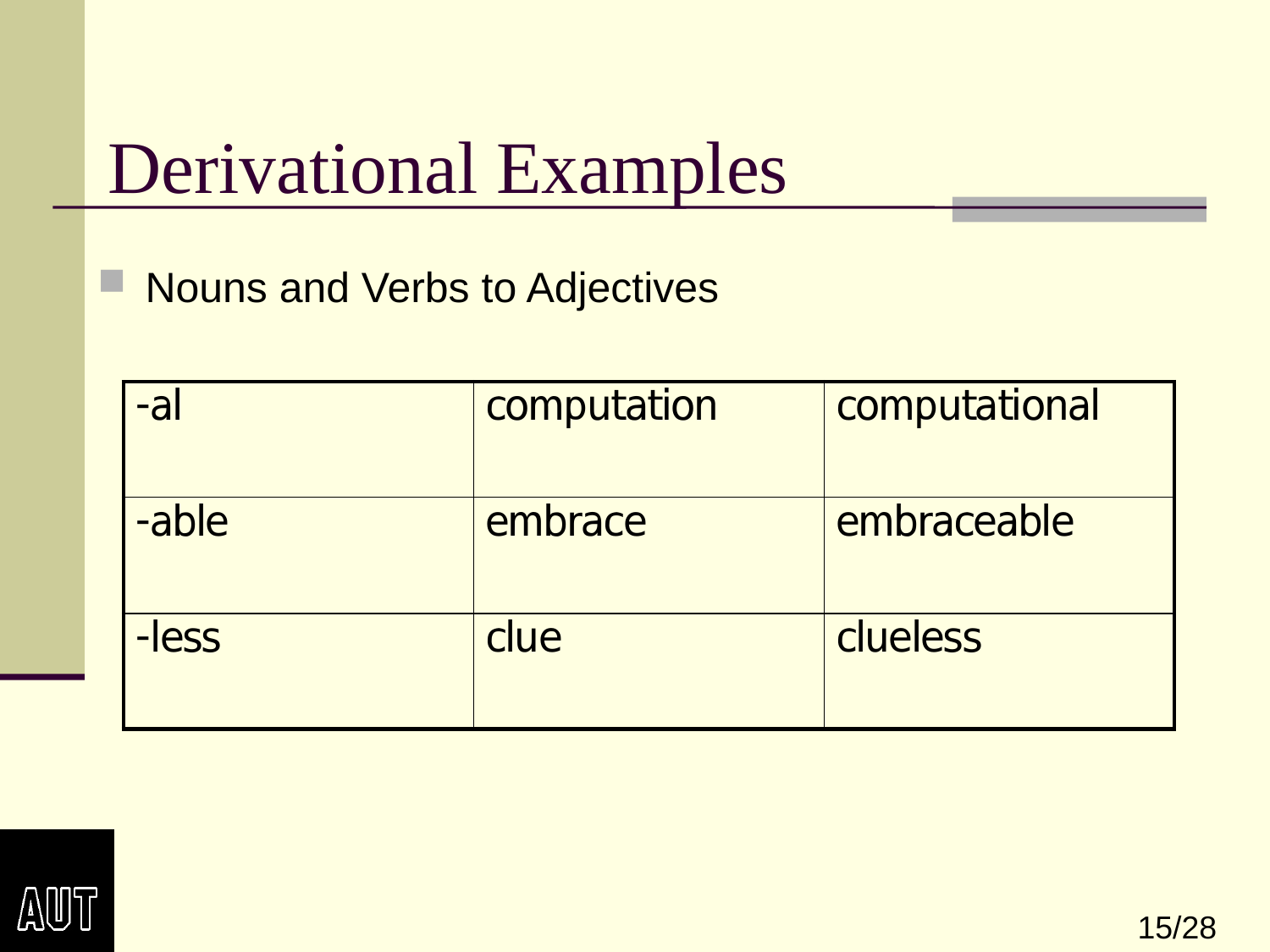

# Derivational Examples
Nouns and Verbs to Adjectives

| -al | computation | computational |
| --- | --- | --- |
| -able | embrace | embraceable |
| -less | clue | clueless |